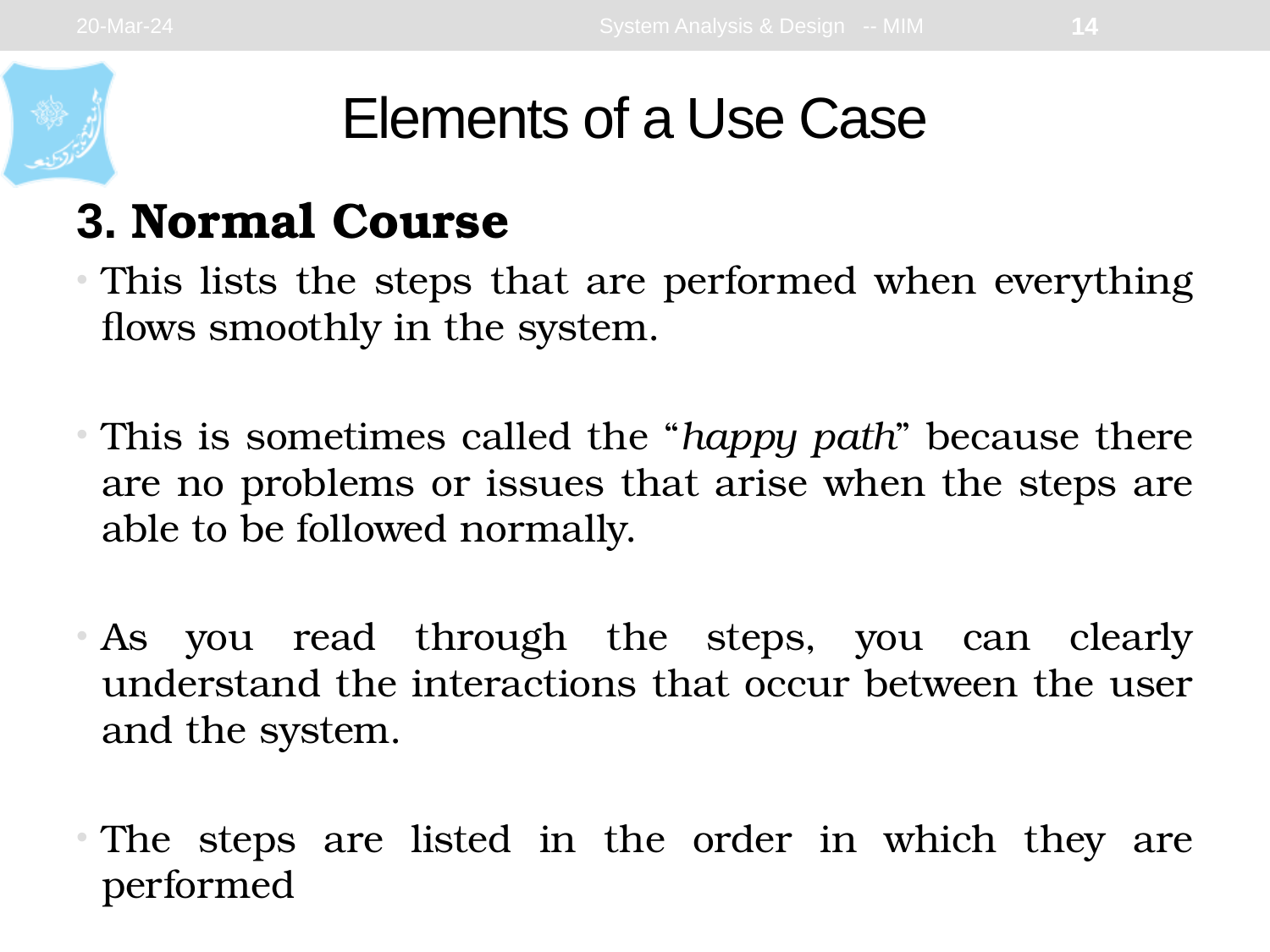

20-Mar-24
System Analysis & Design   -- MIM
14
# Elements of a Use Case
3. Normal Course
This lists the steps that are performed when everything flows smoothly in the system.

This is sometimes called the “happy path” because there are no problems or issues that arise when the steps are able to be followed normally.

As you read through the steps, you can clearly understand the interactions that occur between the user and the system.

The steps are listed in the order in which they are performed